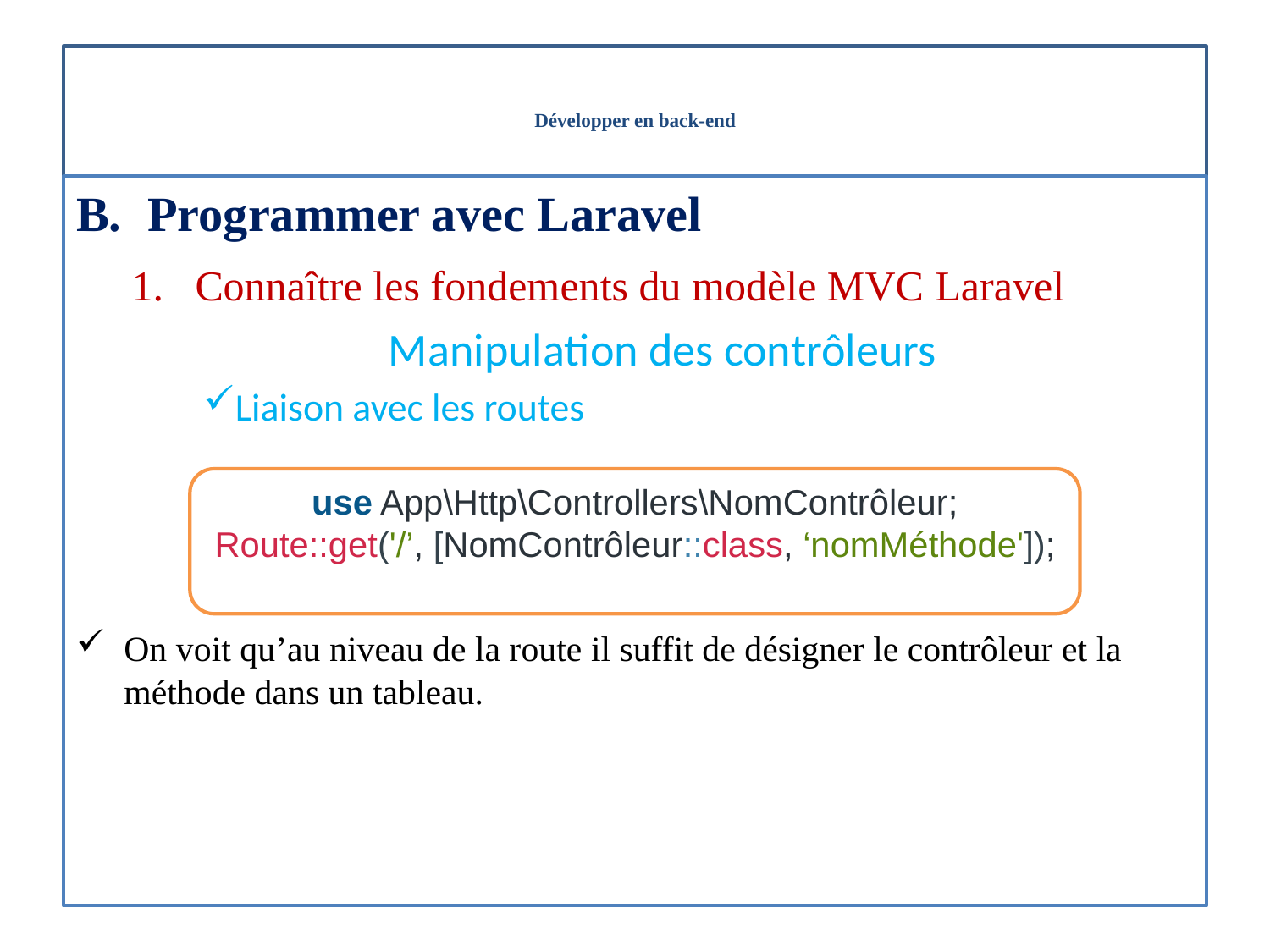

# Développer en back-end
Programmer avec Laravel
Connaître les fondements du modèle MVC Laravel
Manipulation des contrôleurs
Liaison avec les routes

On voit qu’au niveau de la route il suffit de désigner le contrôleur et la méthode dans un tableau.
use App\Http\Controllers\NomContrôleur;
Route::get('/’, [NomContrôleur::class, ‘nomMéthode']);